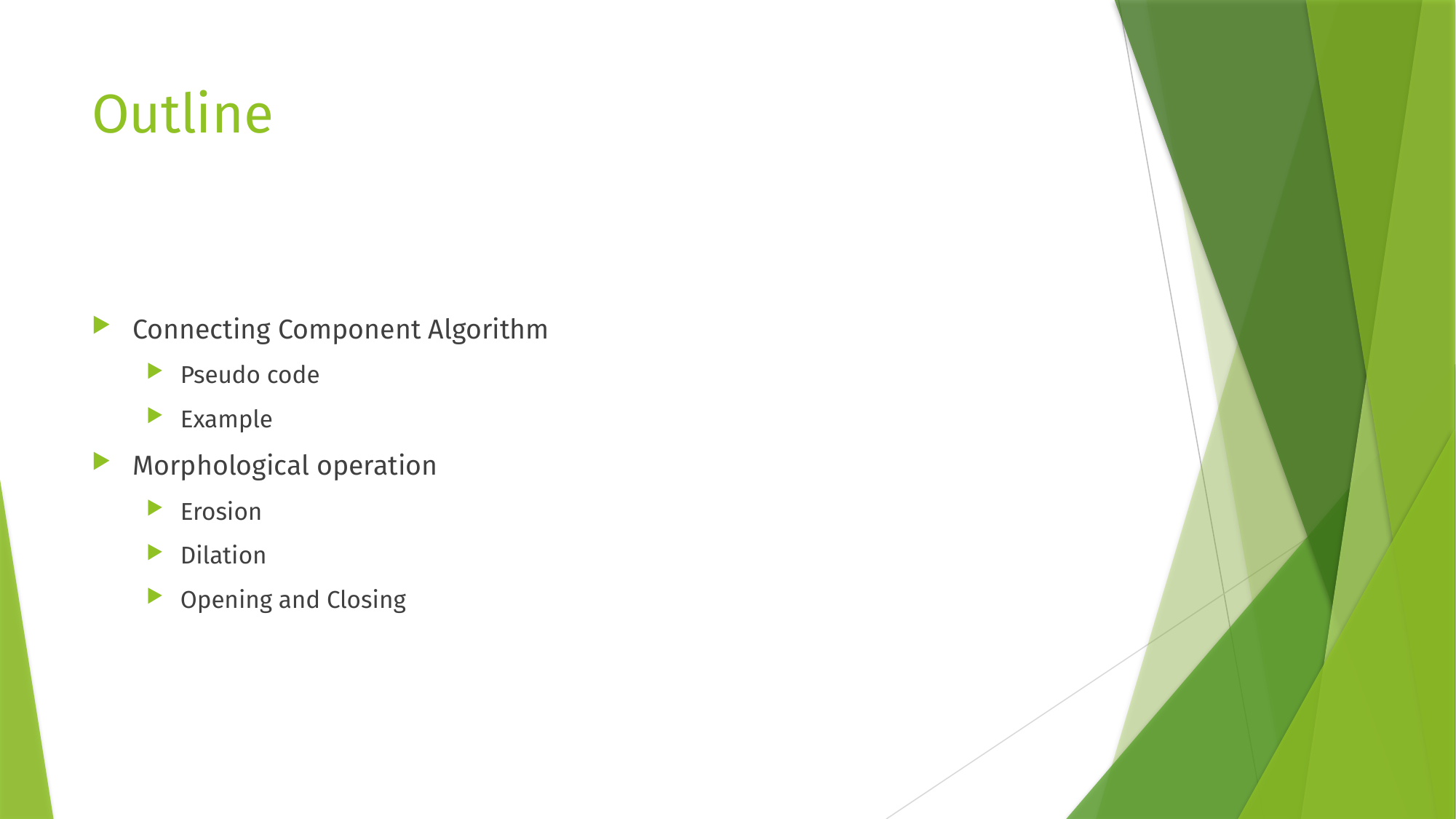

# Outline

Connecting Component Algorithm
Pseudo code
Example
Morphological operation
Erosion
Dilation
Opening and Closing